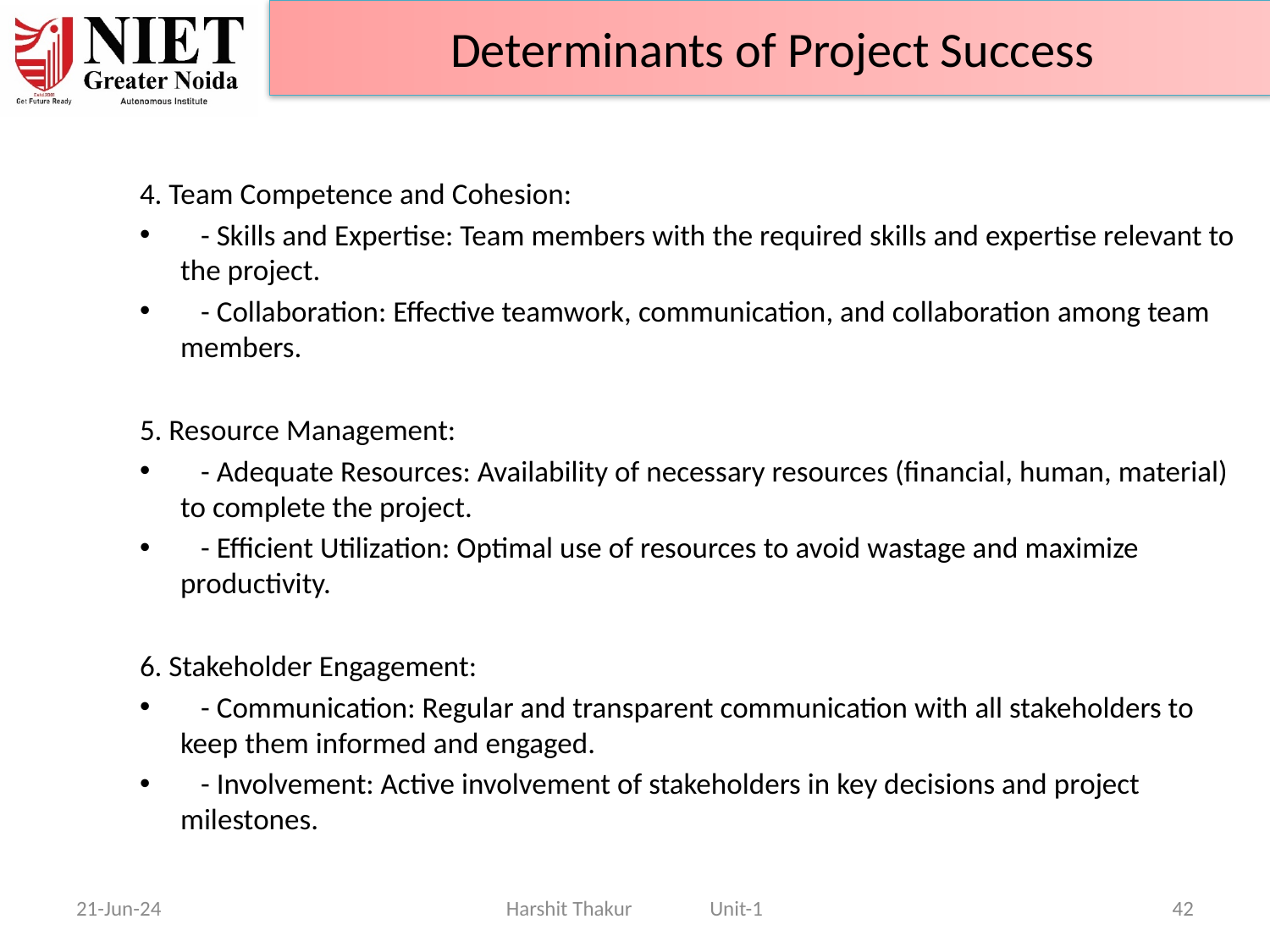

Determinants of Project Success

4. Team Competence and Cohesion:
   - Skills and Expertise: Team members with the required skills and expertise relevant to the project.
   - Collaboration: Effective teamwork, communication, and collaboration among team members.

5. Resource Management:
   - Adequate Resources: Availability of necessary resources (financial, human, material) to complete the project.
   - Efficient Utilization: Optimal use of resources to avoid wastage and maximize productivity.

6. Stakeholder Engagement:
   - Communication: Regular and transparent communication with all stakeholders to keep them informed and engaged.
   - Involvement: Active involvement of stakeholders in key decisions and project milestones.

21-Jun-24
Harshit Thakur                Unit-1
42